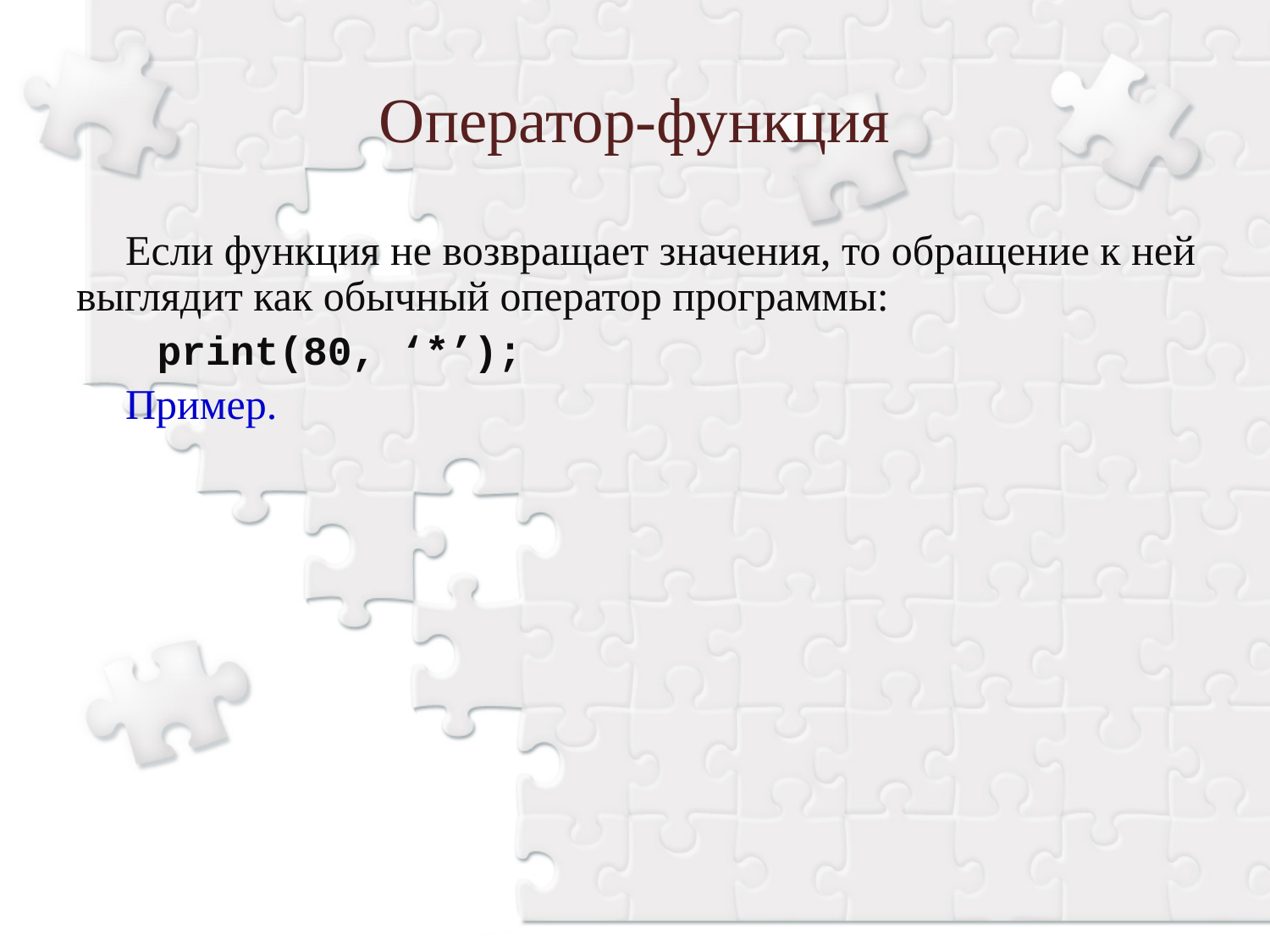

Оператор-функция
Если функция не возвращает значения, то обращение к ней выглядит как обычный оператор программы:
   print(80, ‘*’);
Пример.